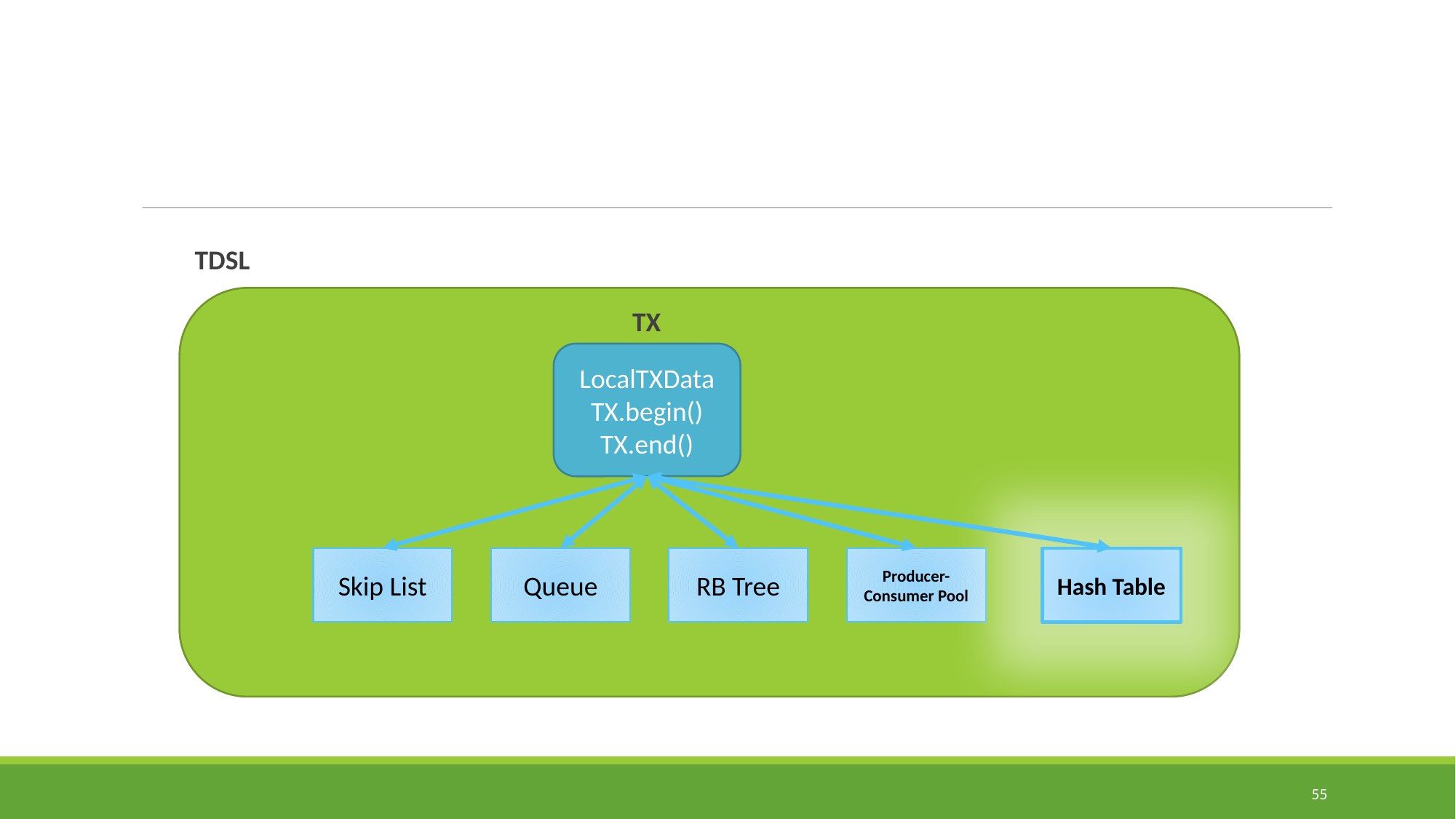

#

TDSL

TX
LocalTXData
TX.begin()
TX.end()
Skip List
Queue
RB Tree
Producer-Consumer Pool
Hash Table
55